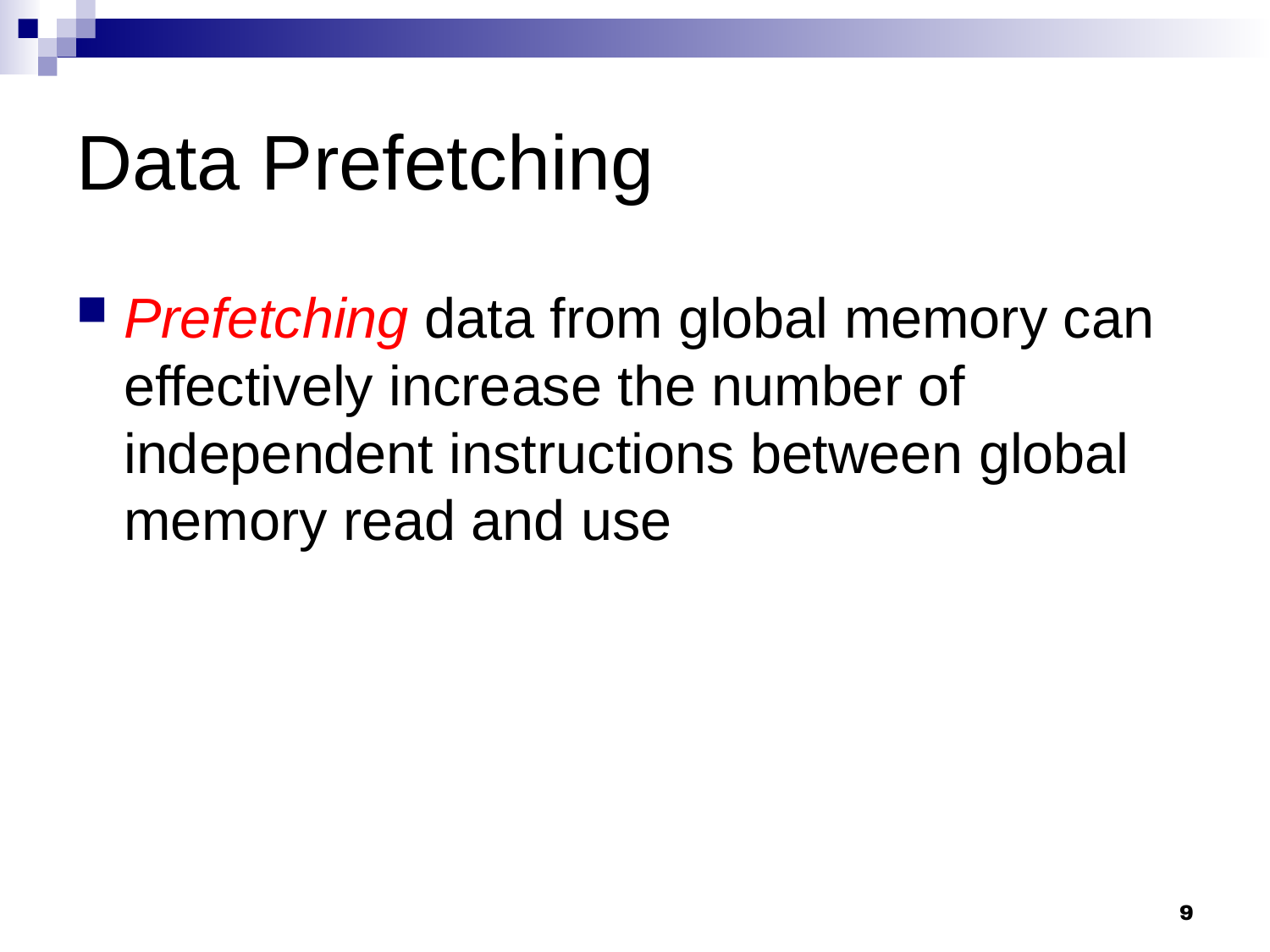

# Data Prefetching
Prefetching data from global memory can effectively increase the number of independent instructions between global memory read and use
9